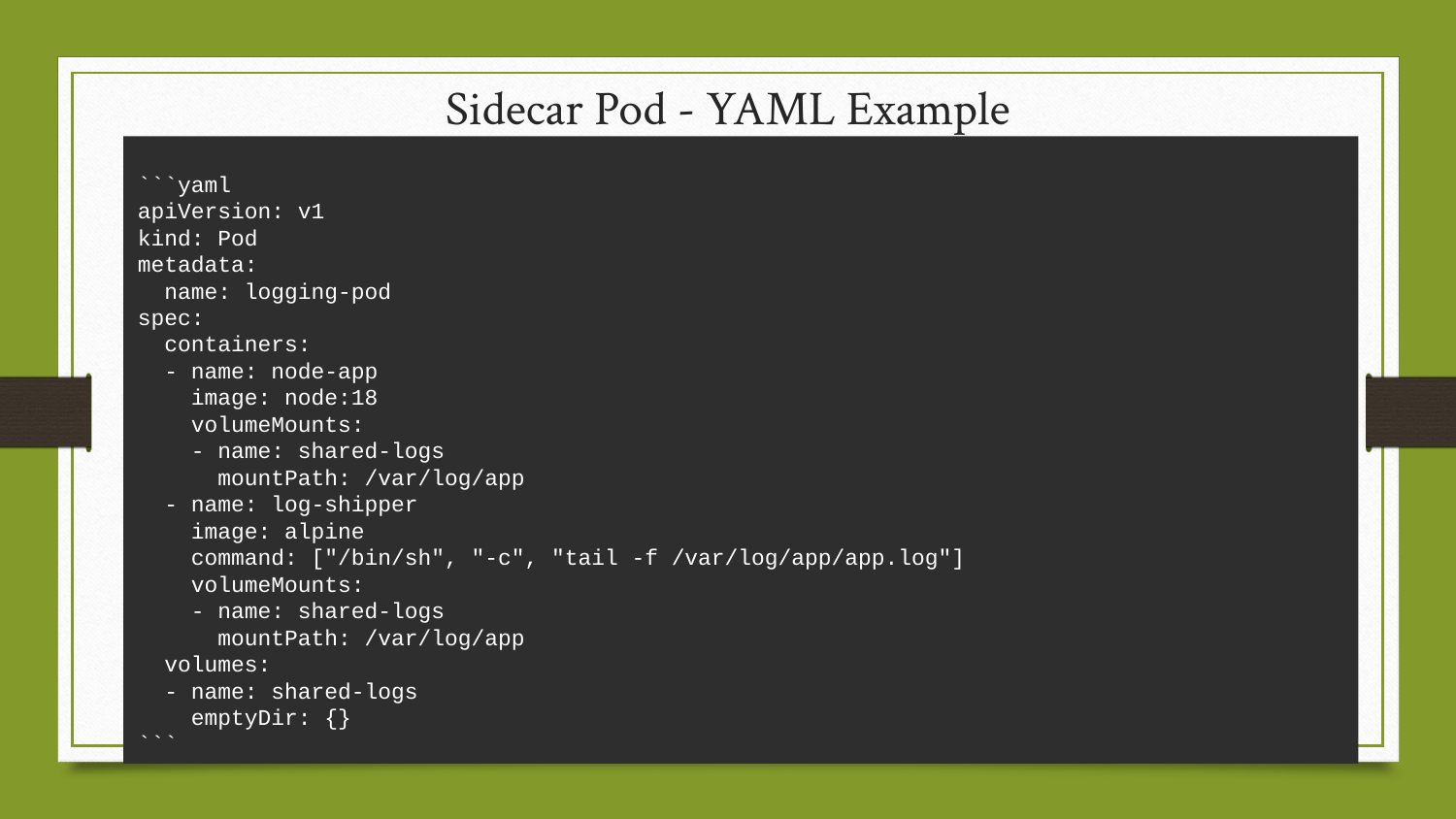

# Sidecar Pod - YAML Example

```yaml
apiVersion: v1
kind: Pod
metadata:
  name: logging-pod
spec:
  containers:
  - name: node-app
    image: node:18
    volumeMounts:
    - name: shared-logs
      mountPath: /var/log/app
  - name: log-shipper
    image: alpine
    command: ["/bin/sh", "-c", "tail -f /var/log/app/app.log"]
    volumeMounts:
    - name: shared-logs
      mountPath: /var/log/app
  volumes:
  - name: shared-logs
    emptyDir: {}
```